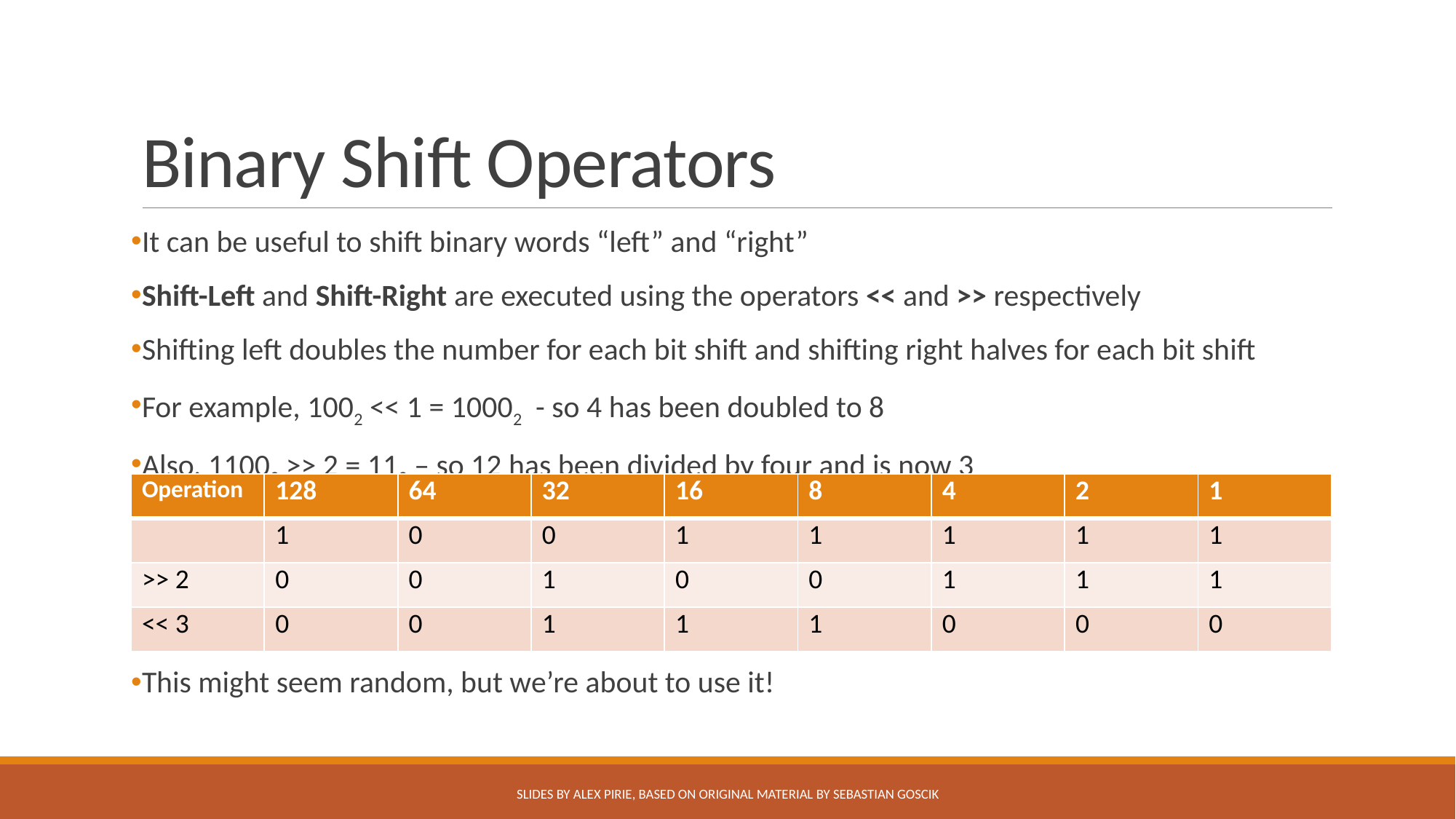

# Binary Shift Operators
It can be useful to shift binary words “left” and “right”
Shift-Left and Shift-Right are executed using the operators << and >> respectively
Shifting left doubles the number for each bit shift and shifting right halves for each bit shift
For example, 1002 << 1 = 10002  - so 4 has been doubled to 8
Also, 11002 >> 2 = 112 – so 12 has been divided by four and is now 3

This might seem random, but we’re about to use it!
| Operation | 128 | 64 | 32 | 16 | 8 | 4 | 2 | 1 |
| --- | --- | --- | --- | --- | --- | --- | --- | --- |
|  | 1 | 0 | 0 | 1 | 1 | 1 | 1 | 1 |
| >> 2 | 0 | 0 | 1 | 0 | 0 | 1 | 1 | 1 |
| << 3 | 0 | 0 | 1 | 1 | 1 | 0 | 0 | 0 |
Slides by Alex Pirie, based on original material by Sebastian Goscik